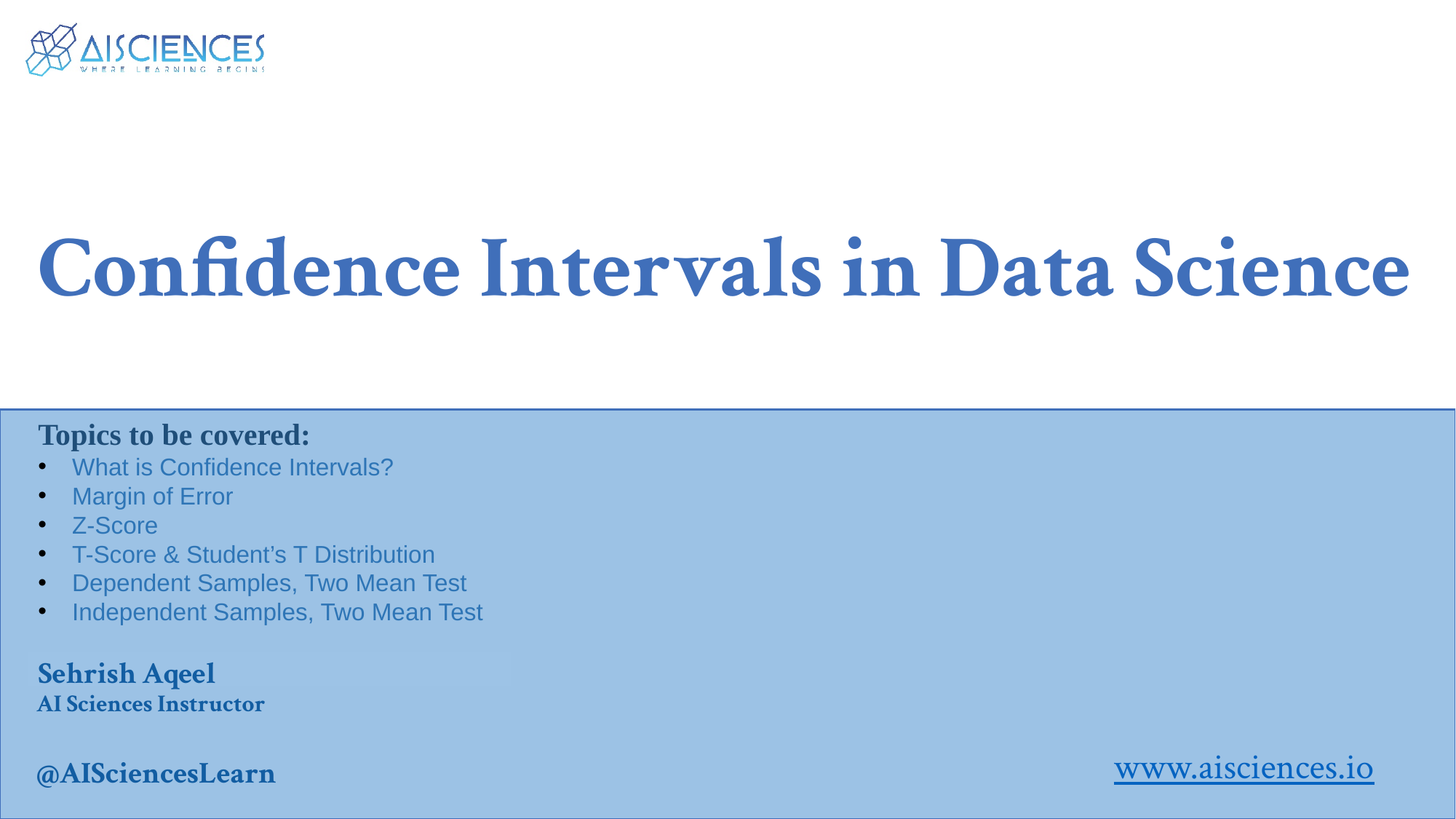

Confidence Intervals in Data Science
Topics to be covered:
What is Confidence Intervals?
Margin of Error
Z-Score
T-Score & Student’s T Distribution
Dependent Samples, Two Mean Test
Independent Samples, Two Mean Test
Sehrish Aqeel
www.aisciences.io